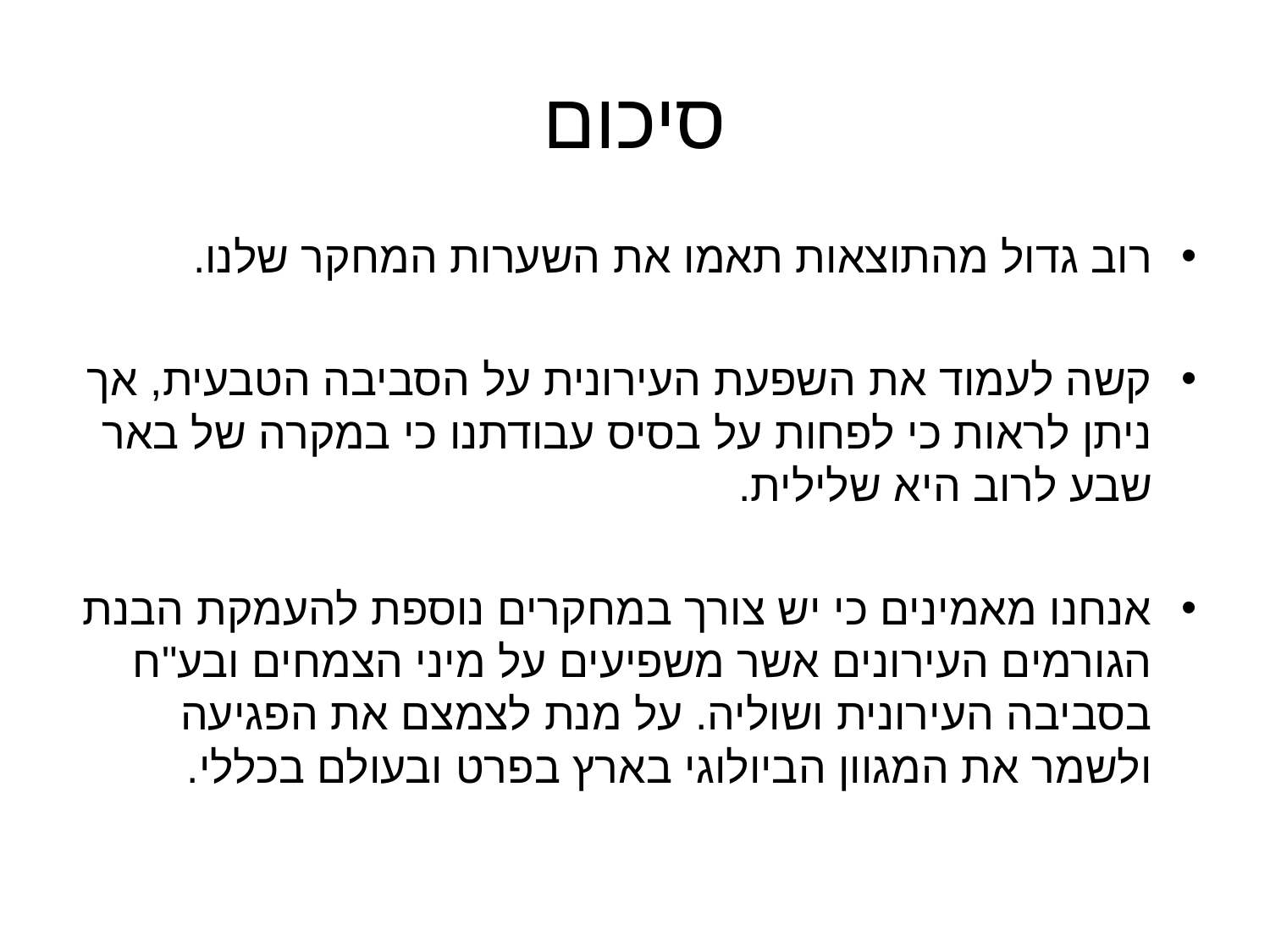

# סיכום
רוב גדול מהתוצאות תאמו את השערות המחקר שלנו.

קשה לעמוד את השפעת העירונית על הסביבה הטבעית, אך ניתן לראות כי לפחות על בסיס עבודתנו כי במקרה של באר שבע לרוב היא שלילית.

אנחנו מאמינים כי יש צורך במחקרים נוספת להעמקת הבנת הגורמים העירונים אשר משפיעים על מיני הצמחים ובע"ח בסביבה העירונית ושוליה. על מנת לצמצם את הפגיעה ולשמר את המגוון הביולוגי בארץ בפרט ובעולם בכללי.